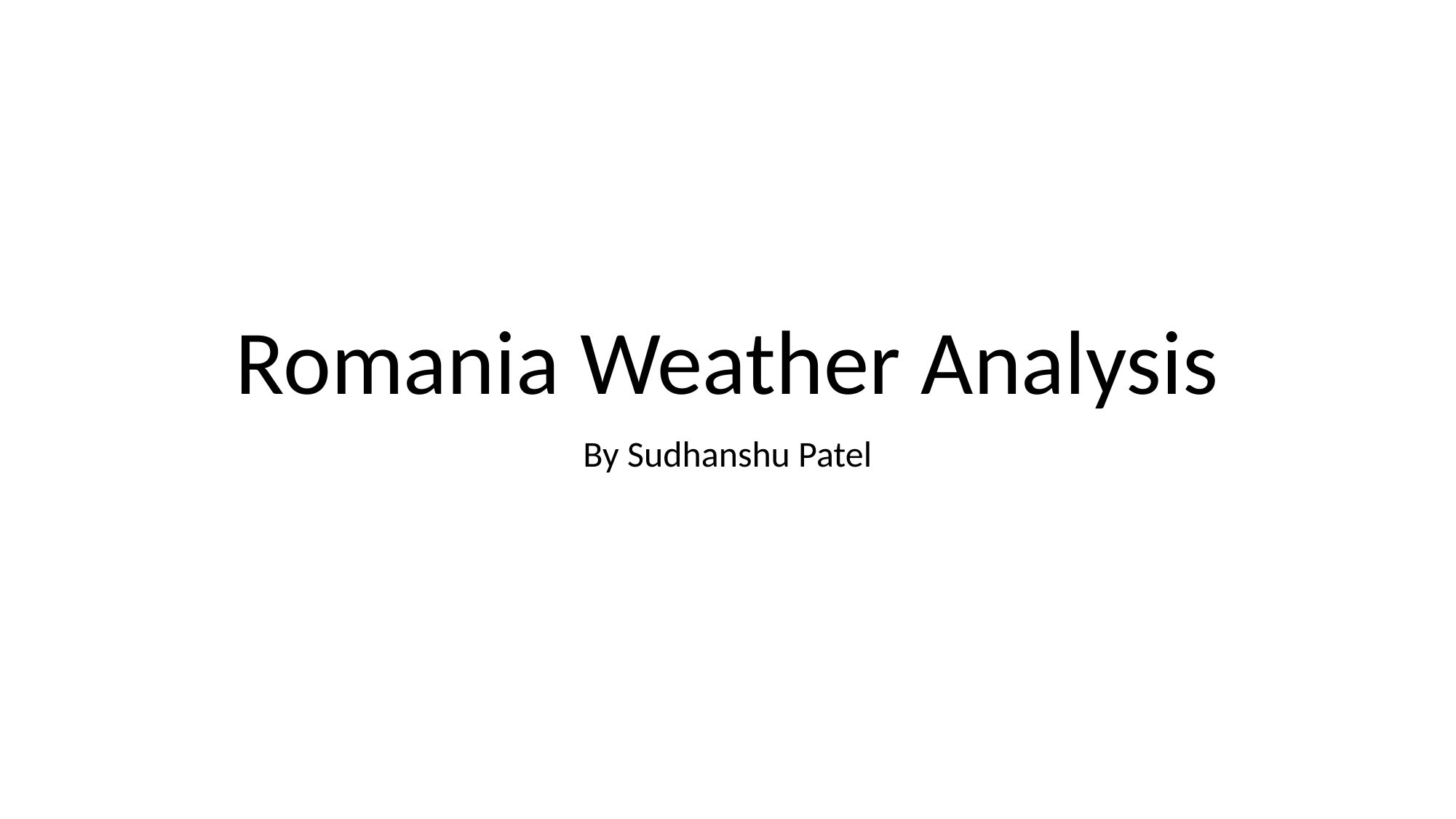

# Romania Weather Analysis
By Sudhanshu Patel